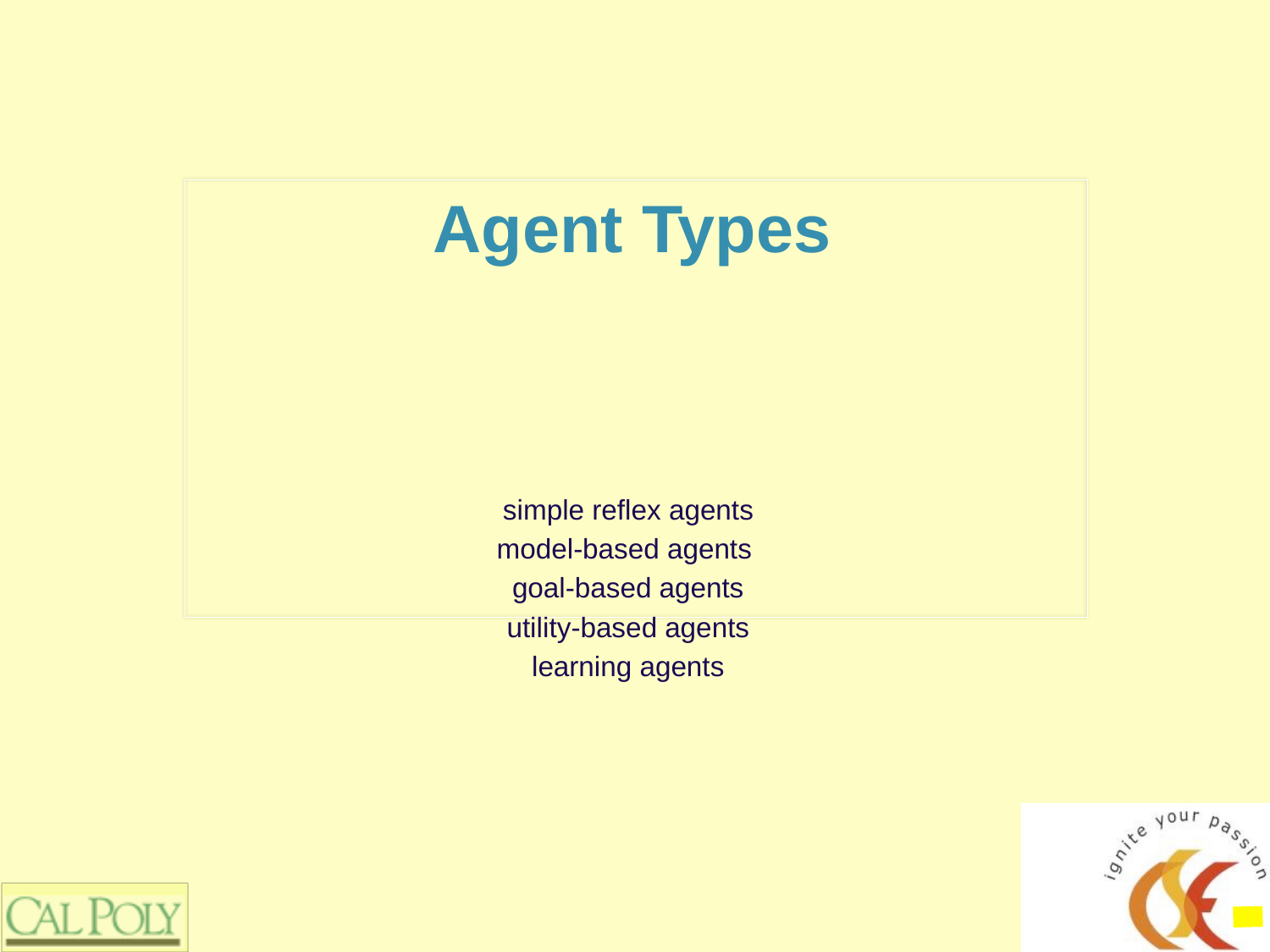

# Agent Types
simple reflex agents
model-based agents
goal-based agents
utility-based agents
learning agents
50